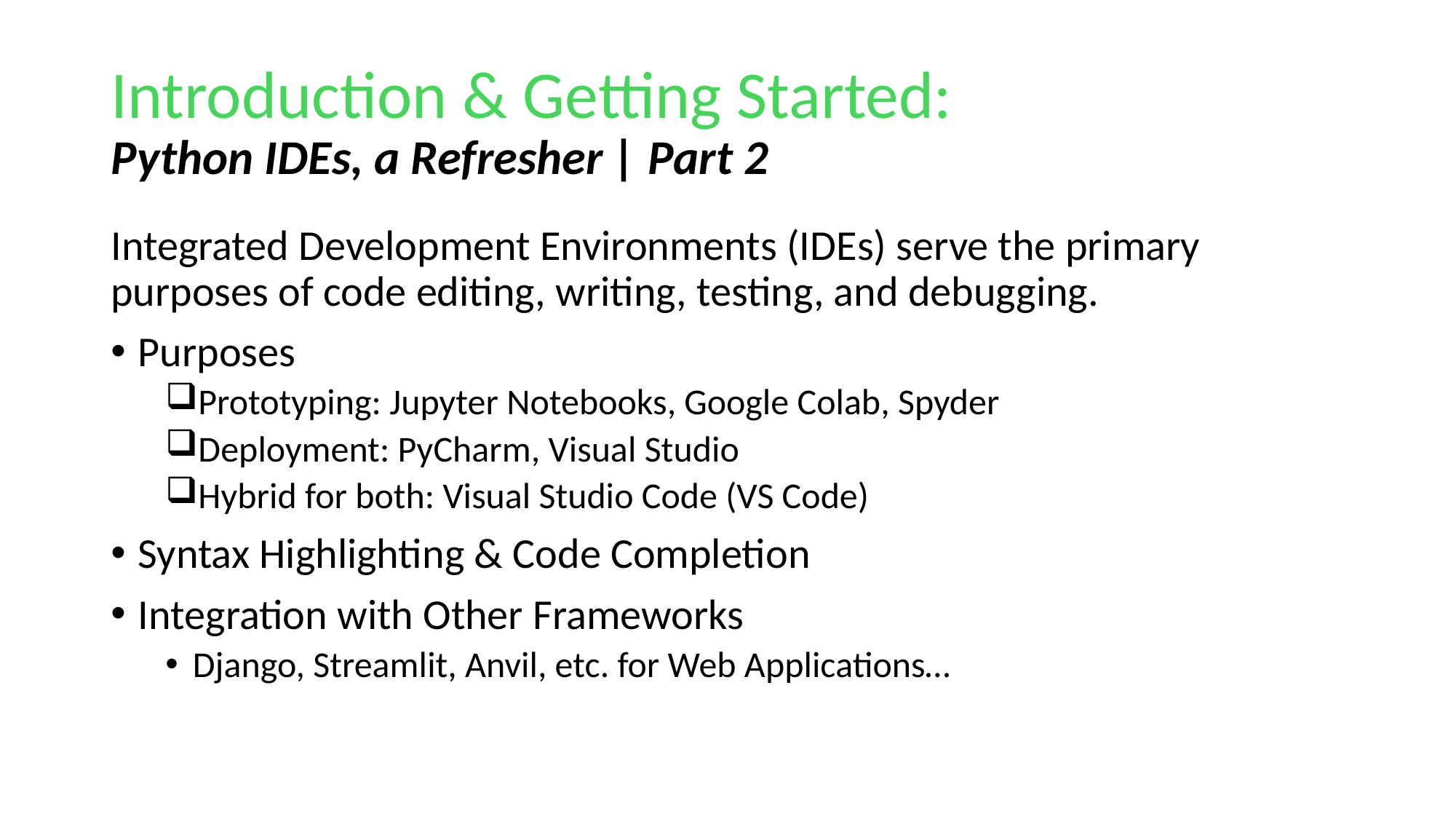

# Introduction & Getting Started: Python IDEs, a Refresher | Part 2
Integrated Development Environments (IDEs) serve the primary purposes of code editing, writing, testing, and debugging.
Purposes
Prototyping: Jupyter Notebooks, Google Colab, Spyder
Deployment: PyCharm, Visual Studio
Hybrid for both: Visual Studio Code (VS Code)
Syntax Highlighting & Code Completion
Integration with Other Frameworks
Django, Streamlit, Anvil, etc. for Web Applications…